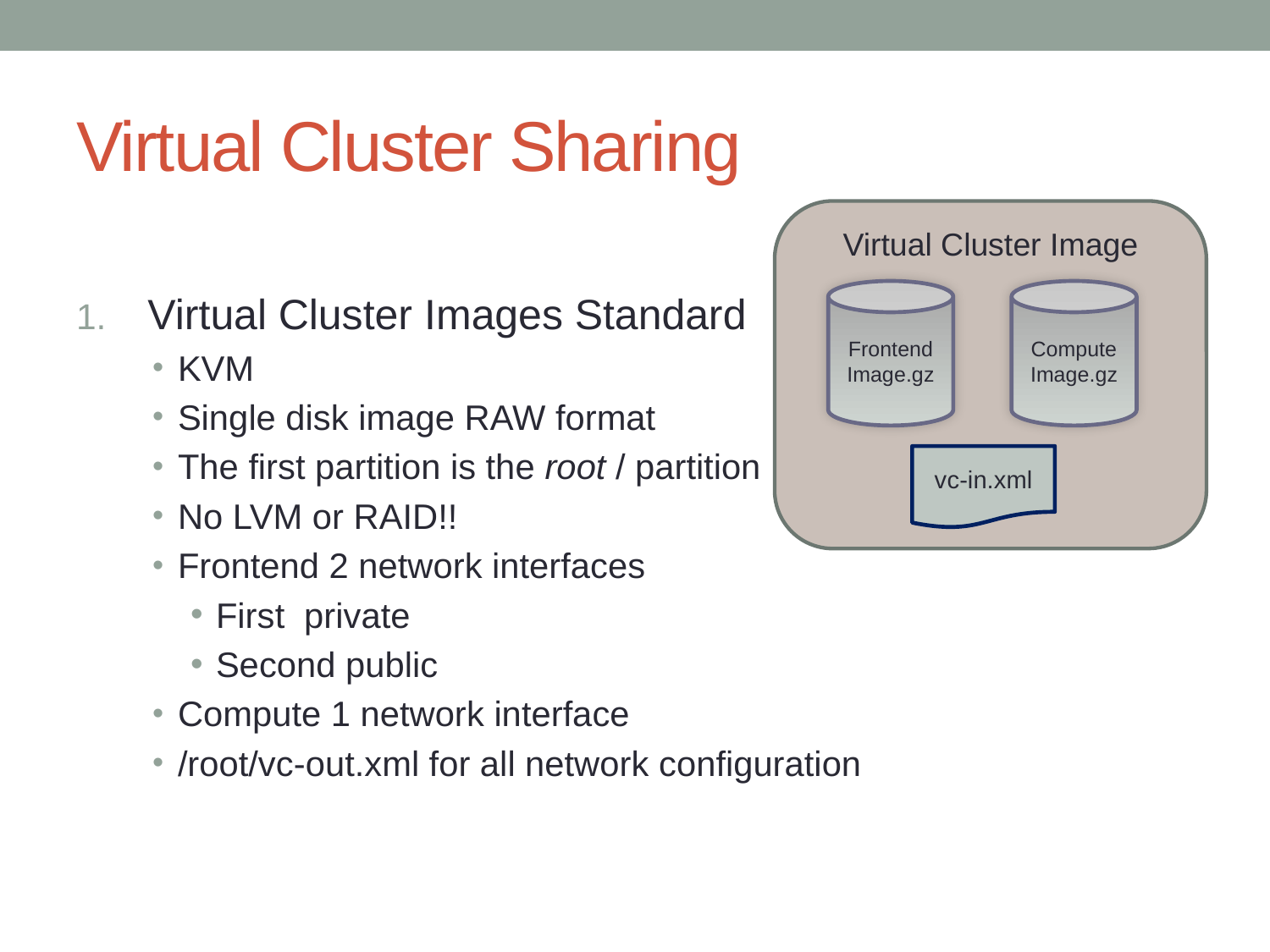

# Virtual Cluster Sharing
Virtual Cluster Image

Virtual Cluster Images Standard
KVM
Single disk image RAW format
The first partition is the root / partition
No LVM or RAID!!
Frontend 2 network interfaces
First  private
Second public
Compute 1 network interface
/root/vc-out.xml for all network configuration
Frontend
Image.gz
Compute
Image.gz
vc-in.xml